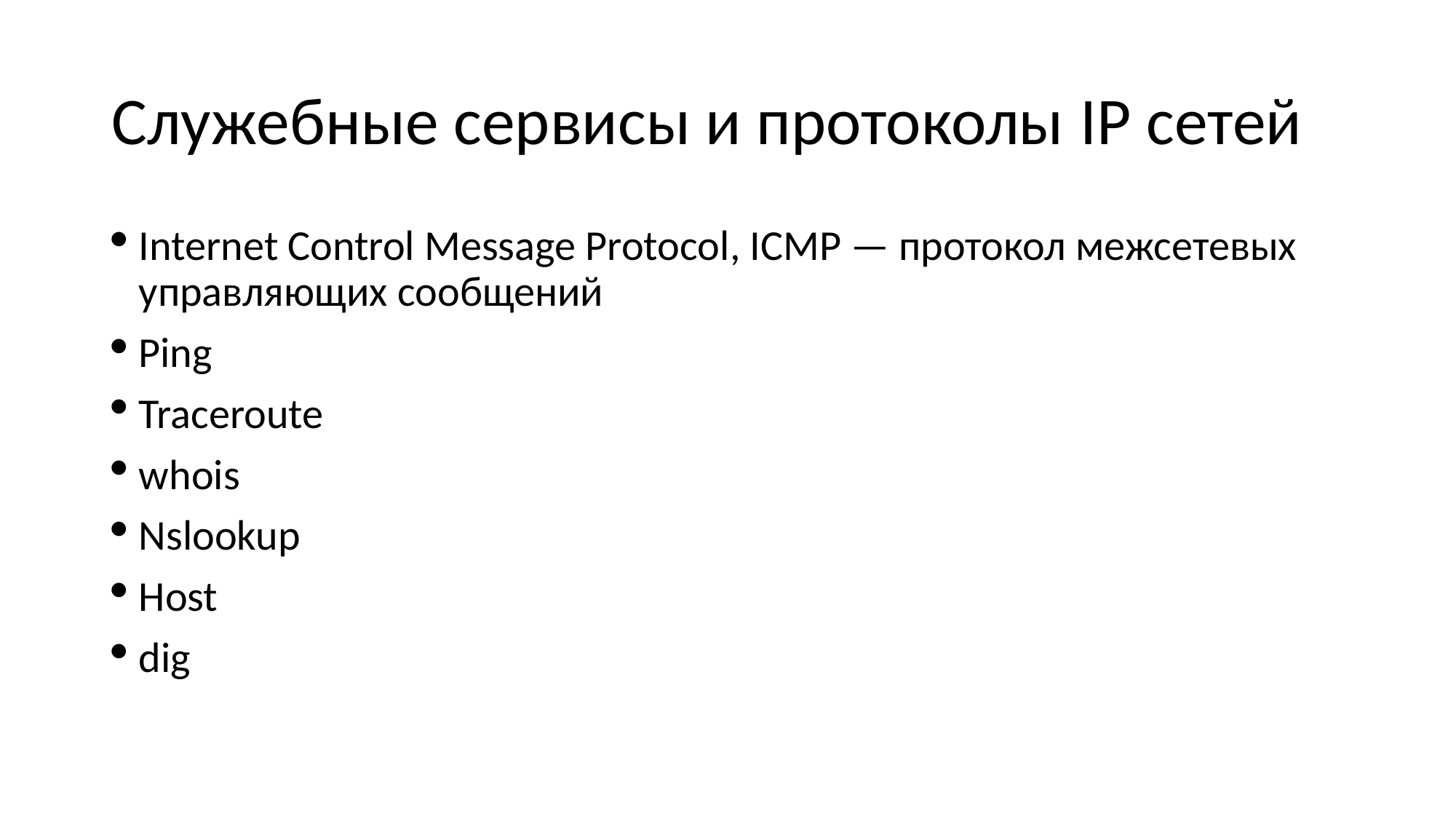

Служебные сервисы и протоколы IP сетей
Internet Control Message Protocol, ICMP — протокол межсетевых управляющих сообщений
Ping
Traceroute
whois
Nslookup
Host
dig